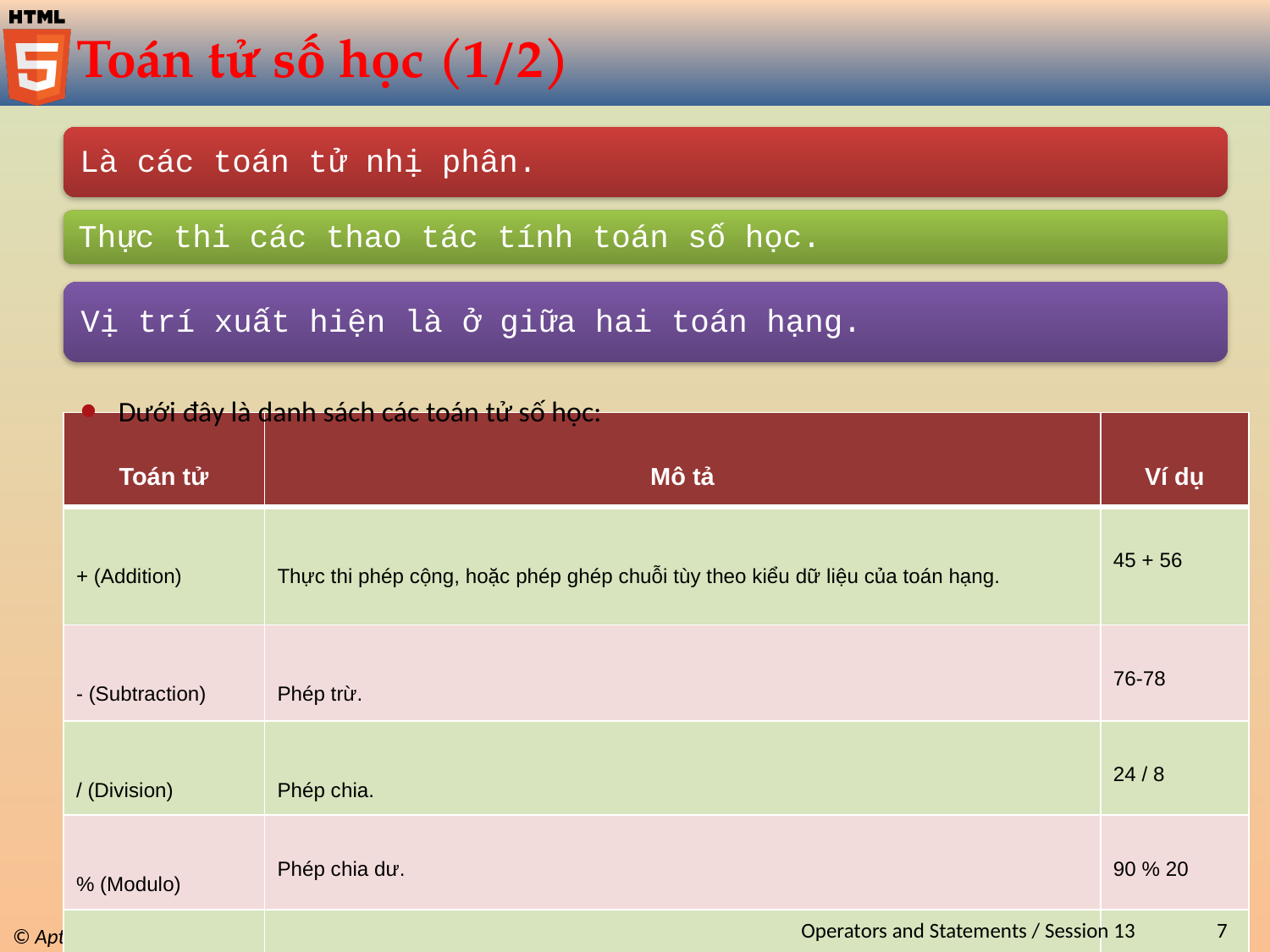

# Toán tử số học (1/2)
Là các toán tử nhị phân.
Thực thi các thao tác tính toán số học.
Vị trí xuất hiện là ở giữa hai toán hạng.
Dưới đây là danh sách các toán tử số học:
| Toán tử | Mô tả | Ví dụ |
| --- | --- | --- |
| + (Addition) | Thực thi phép cộng, hoặc phép ghép chuỗi tùy theo kiểu dữ liệu của toán hạng. | 45 + 56 |
| - (Subtraction) | Phép trừ. | 76-78 |
| / (Division) | Phép chia. | 24 / 8 |
| % (Modulo) | Phép chia dư. | 90 % 20 |
| \* (Multiplication) | Phép nhân. | 98 \* 10 |
Operators and Statements / Session 13
7